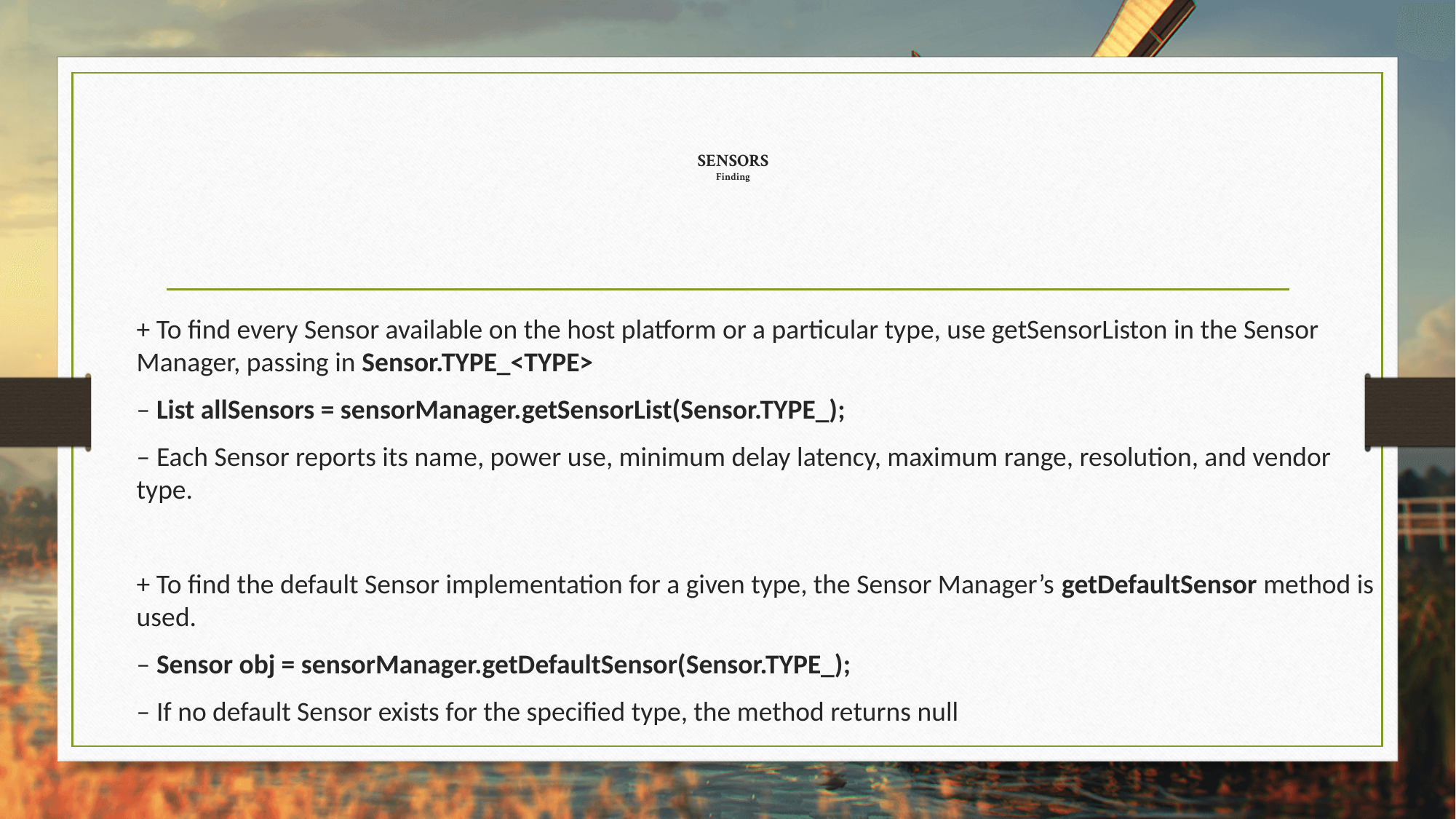

# SENSORS Finding
+ To find every Sensor available on the host platform or a particular type, use getSensorListon in the Sensor Manager, passing in Sensor.TYPE_<TYPE>
– List allSensors = sensorManager.getSensorList(Sensor.TYPE_);
– Each Sensor reports its name, power use, minimum delay latency, maximum range, resolution, and vendor type.

+ To find the default Sensor implementation for a given type, the Sensor Manager’s getDefaultSensor method is used.
– Sensor obj = sensorManager.getDefaultSensor(Sensor.TYPE_);
– If no default Sensor exists for the specified type, the method returns null